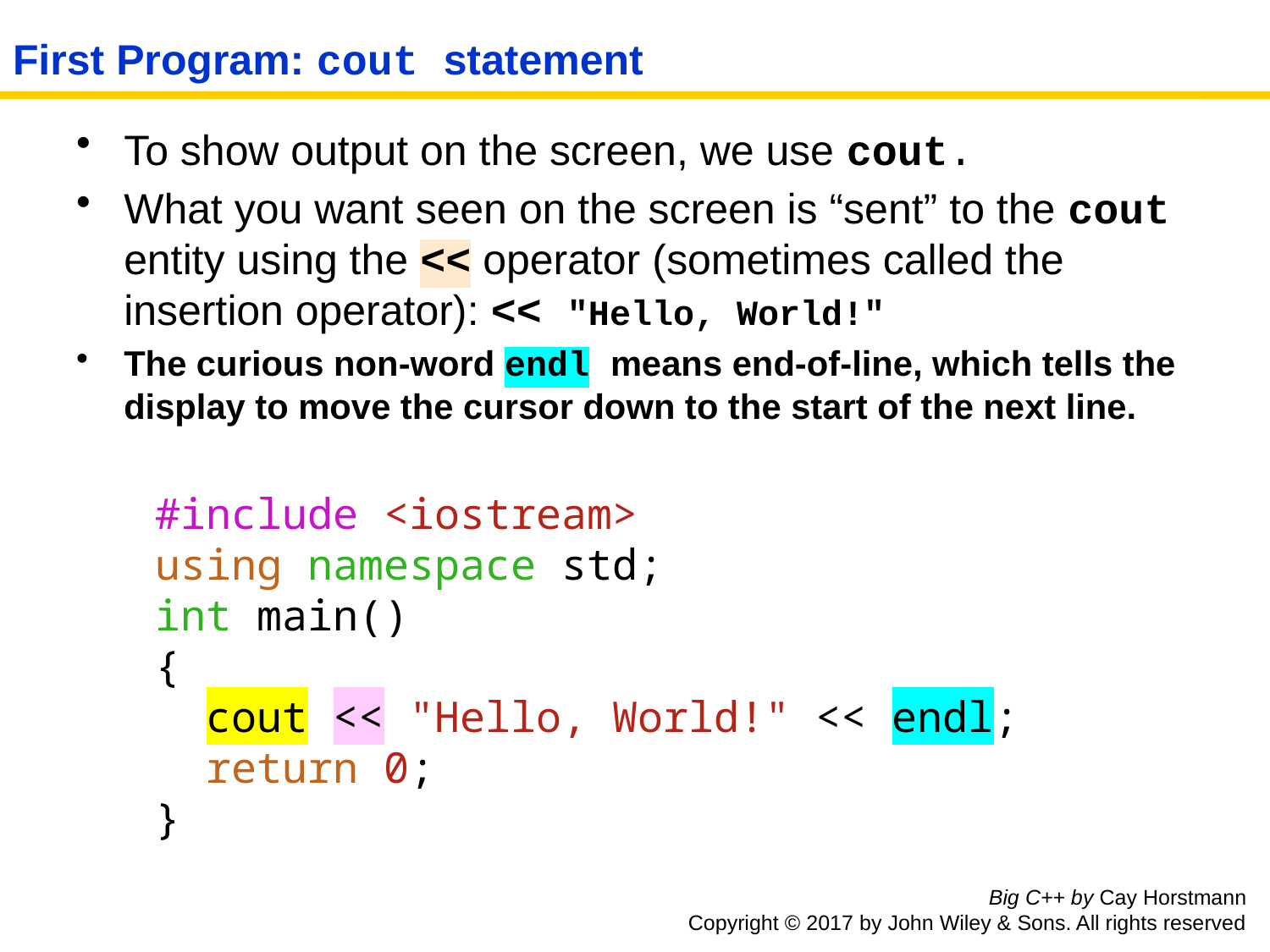

First Program: cout statement
To show output on the screen, we use cout.
What you want seen on the screen is “sent” to the cout entity using the << operator (sometimes called the insertion operator): << "Hello, World!"
The curious non-word endl means end-of-line, which tells the display to move the cursor down to the start of the next line.
#include <iostream>
using namespace std;
int main()
{
  cout << "Hello, World!" << endl;
  return 0;
}
Big C++ by Cay Horstmann
Copyright © 2017 by John Wiley & Sons. All rights reserved